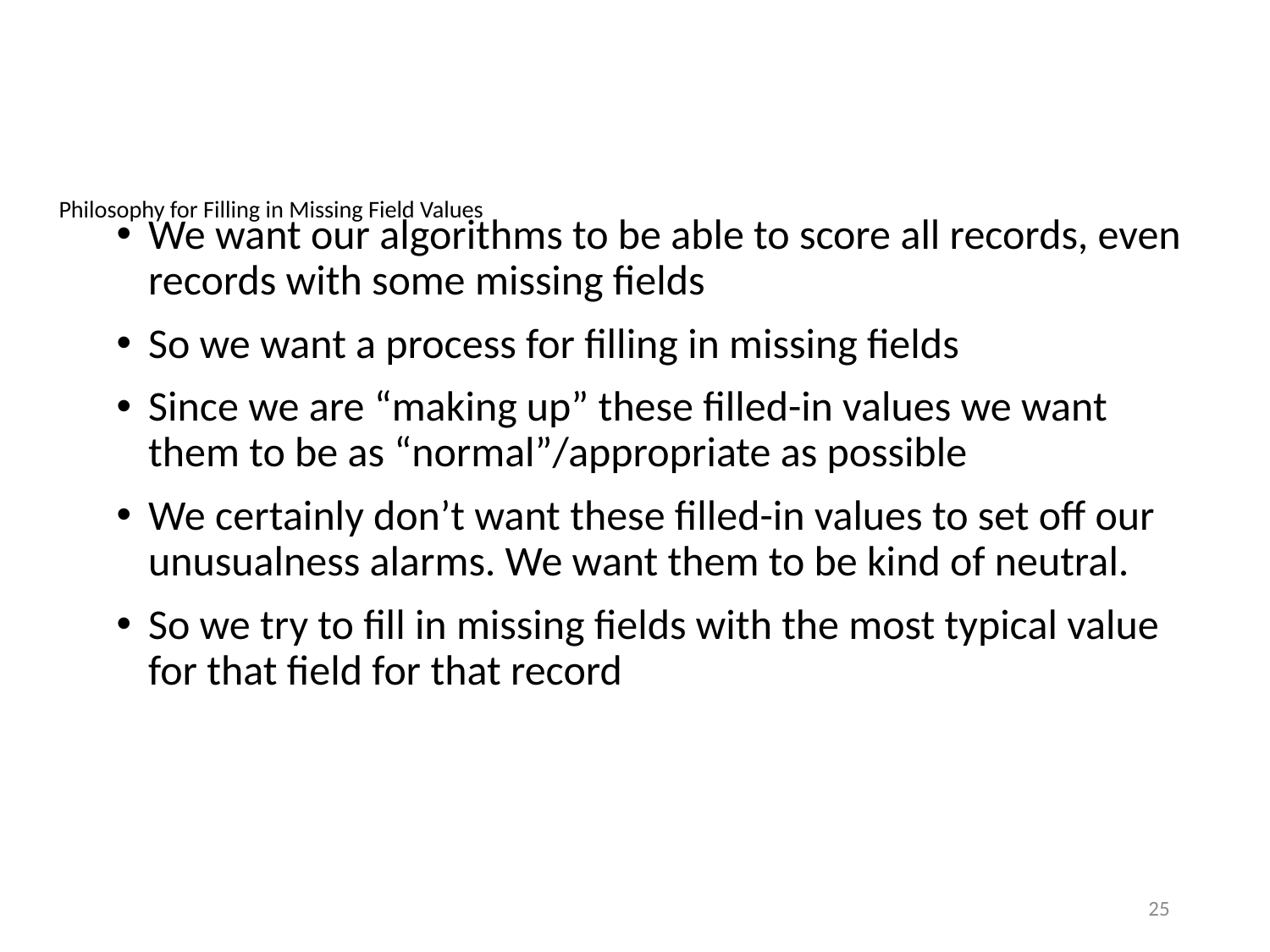

# Philosophy for Filling in Missing Field Values
We want our algorithms to be able to score all records, even records with some missing fields
So we want a process for filling in missing fields
Since we are “making up” these filled-in values we want them to be as “normal”/appropriate as possible
We certainly don’t want these filled-in values to set off our unusualness alarms. We want them to be kind of neutral.
So we try to fill in missing fields with the most typical value for that field for that record

SSN
Name
Address
Application date/time
Phone number
Date of birth
Email address
IP address
Device ID

25